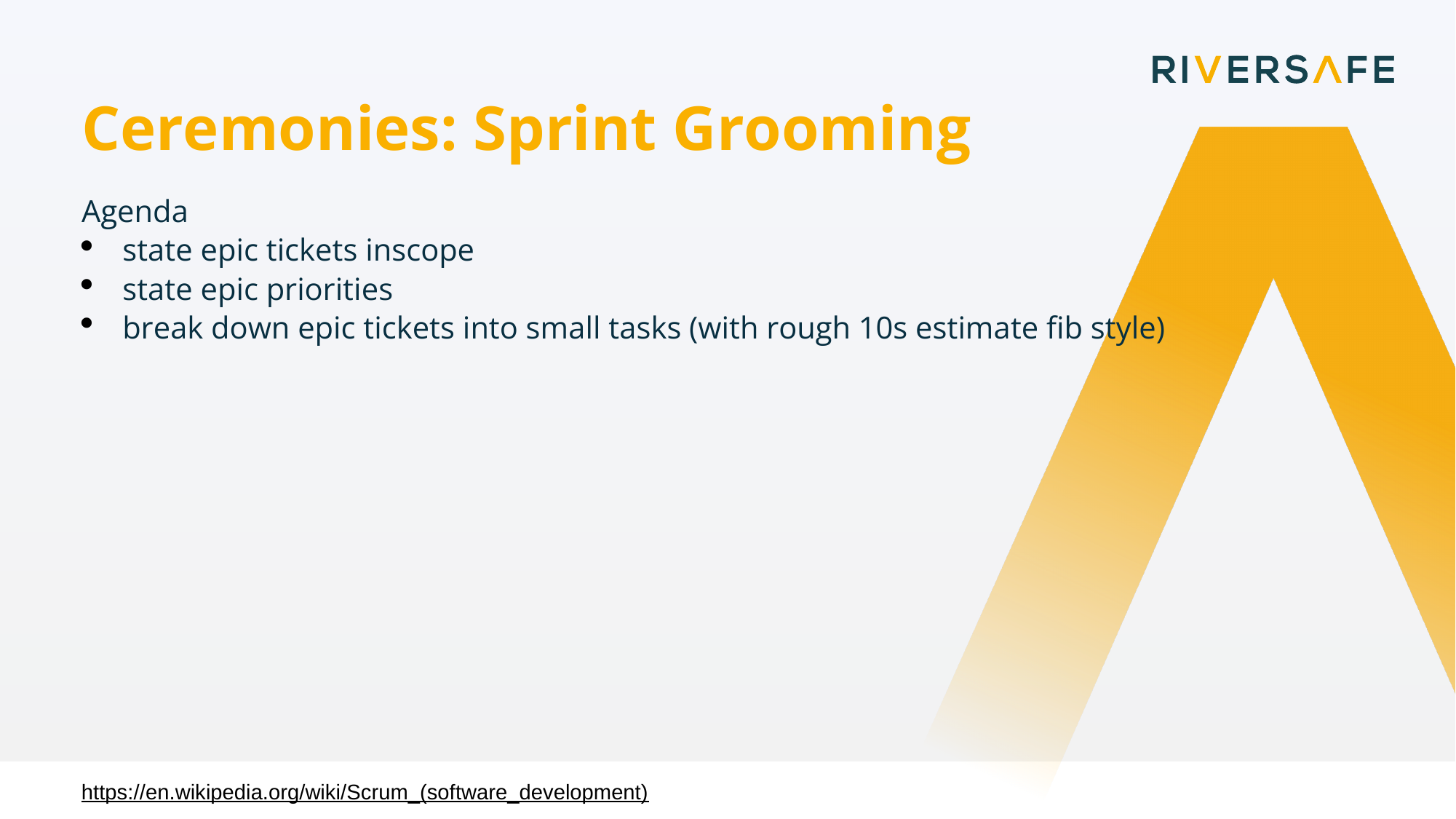

Ceremonies: Sprint Grooming
Agenda
state epic tickets inscope
state epic priorities
break down epic tickets into small tasks (with rough 10s estimate fib style)

https://en.wikipedia.org/wiki/Scrum_(software_development)